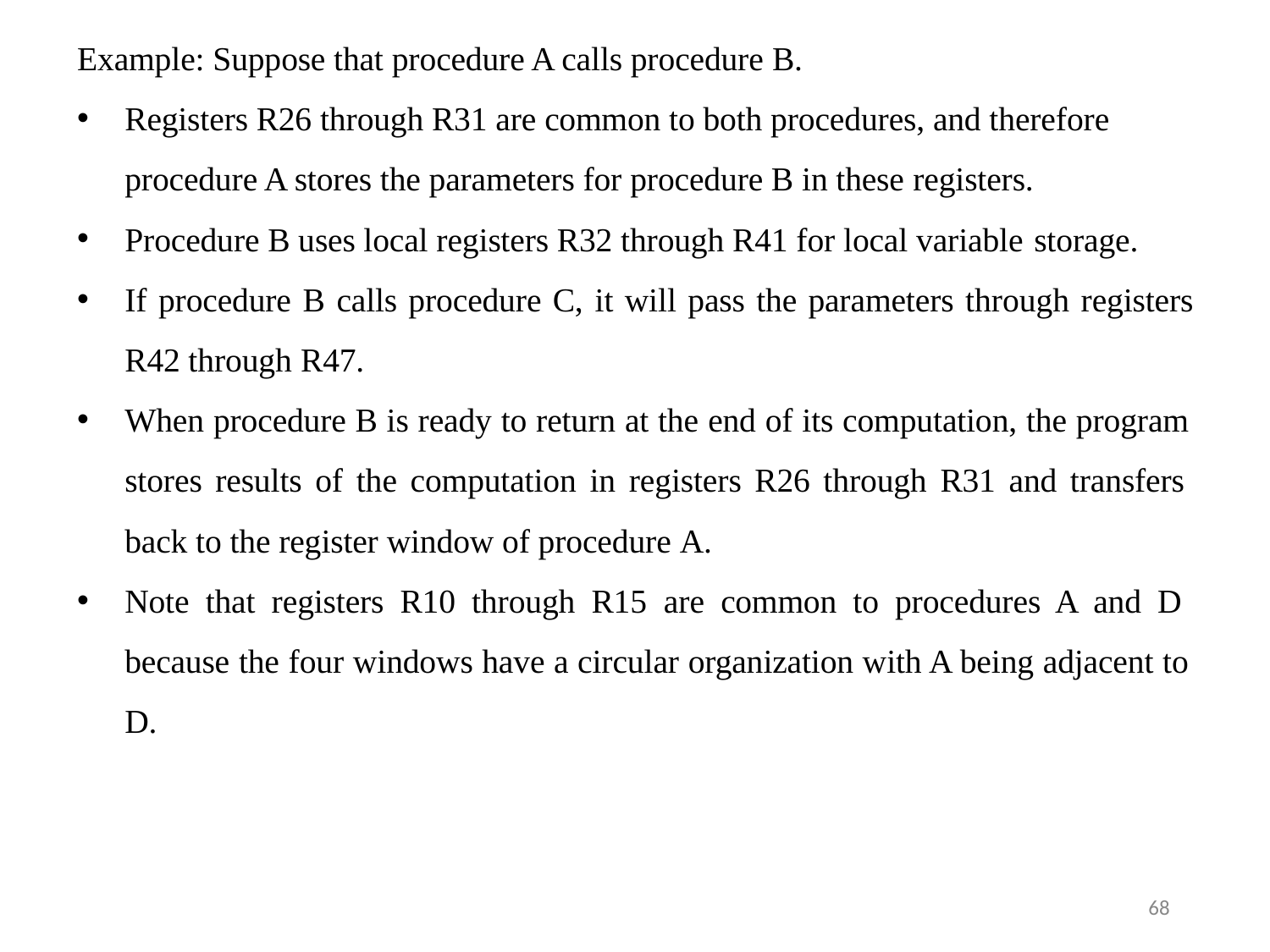

Example: Suppose that procedure A calls procedure B.
Registers R26 through R31 are common to both procedures, and therefore  procedure A stores the parameters for procedure B in these registers.
Procedure B uses local registers R32 through R41 for local variable storage.
If procedure B calls procedure C, it will pass the parameters through registers
R42 through R47.
When procedure B is ready to return at the end of its computation, the program  stores results of the computation in registers R26 through R31 and transfers  back to the register window of procedure A.
Note that registers R10 through R15 are common to procedures A and D  because the four windows have a circular organization with A being adjacent to  D.
68